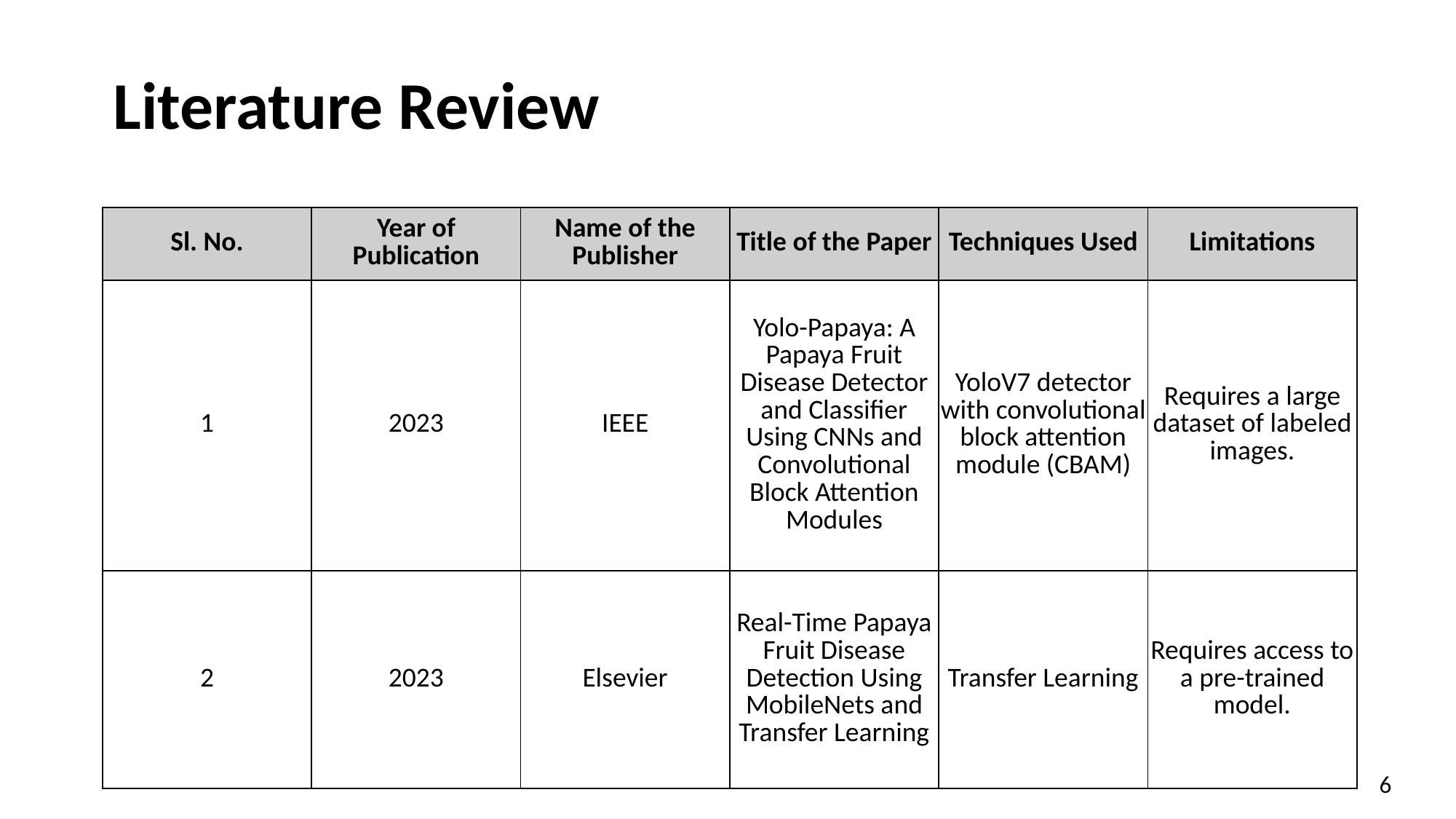

Literature Review
| Sl. No. | Year of Publication | Name of the Publisher | Title of the Paper | Techniques Used | Limitations |
| --- | --- | --- | --- | --- | --- |
| 1 | 2023 | IEEE | Yolo-Papaya: A Papaya Fruit Disease Detector and Classifier Using CNNs and Convolutional Block Attention Modules | YoloV7 detector with convolutional block attention module (CBAM) | Requires a large dataset of labeled images. |
| 2 | 2023 | Elsevier | Real-Time Papaya Fruit Disease Detection Using MobileNets and Transfer Learning | Transfer Learning | Requires access to a pre-trained model. |
6